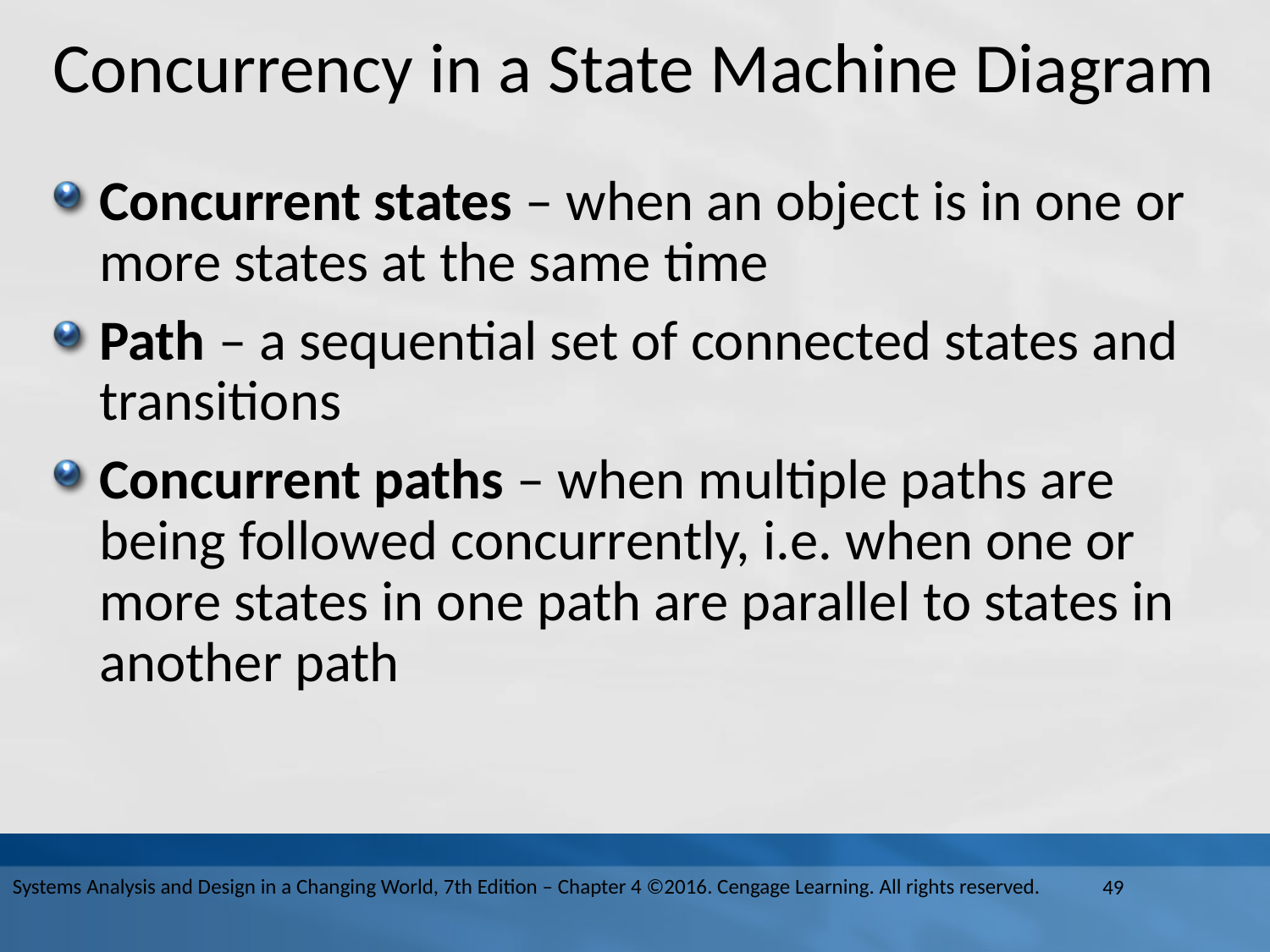

# Concurrency in a State Machine Diagram
Concurrent states – when an object is in one or more states at the same time
Path – a sequential set of connected states and transitions
Concurrent paths – when multiple paths are being followed concurrently, i.e. when one or more states in one path are parallel to states in another path
Systems Analysis and Design in a Changing World, 7th Edition – Chapter 4 ©2016. Cengage Learning. All rights reserved.
49